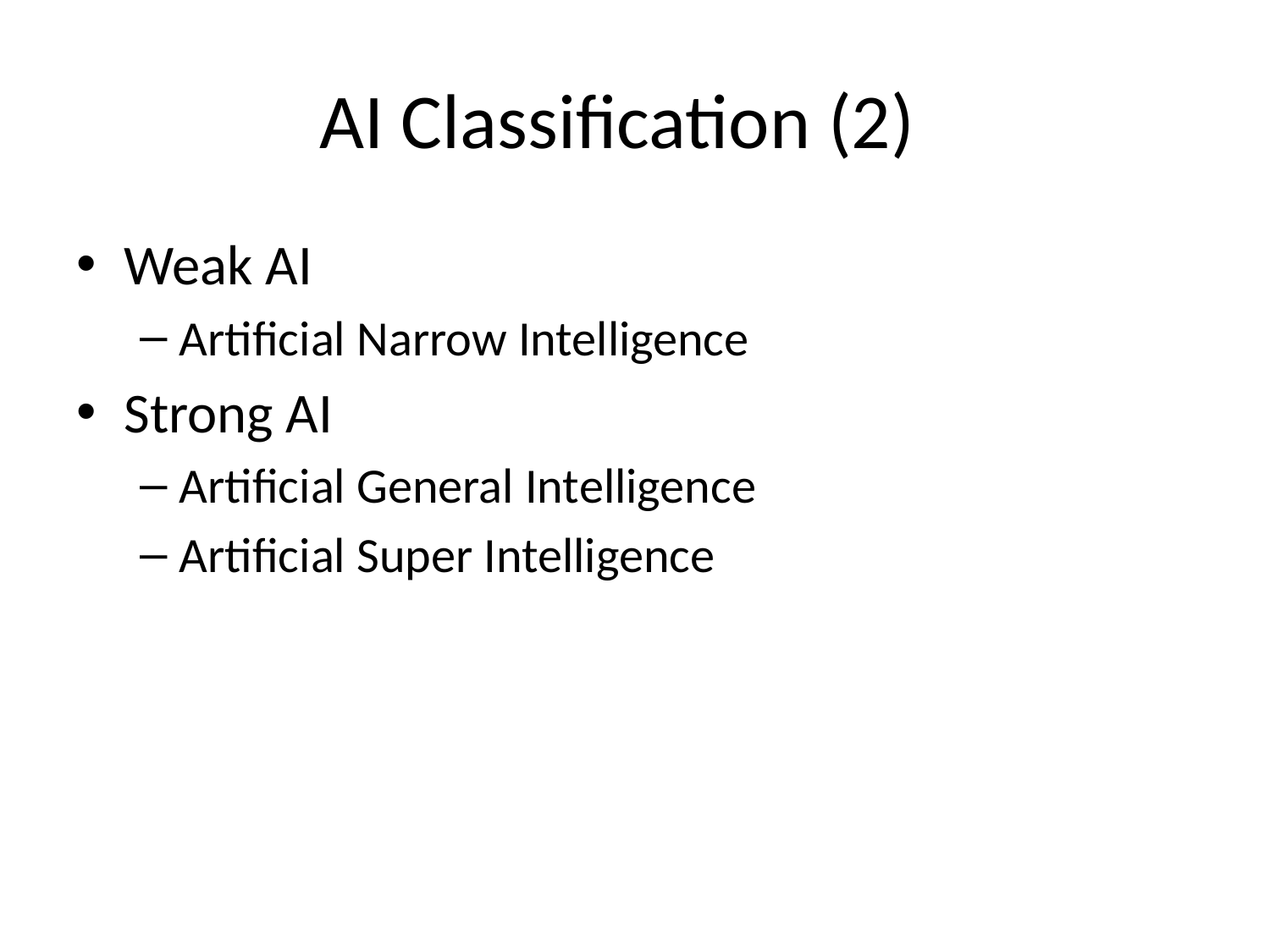

# AI Classification (2)
Weak AI
Artificial Narrow Intelligence
Strong AI
Artificial General Intelligence
Artificial Super Intelligence